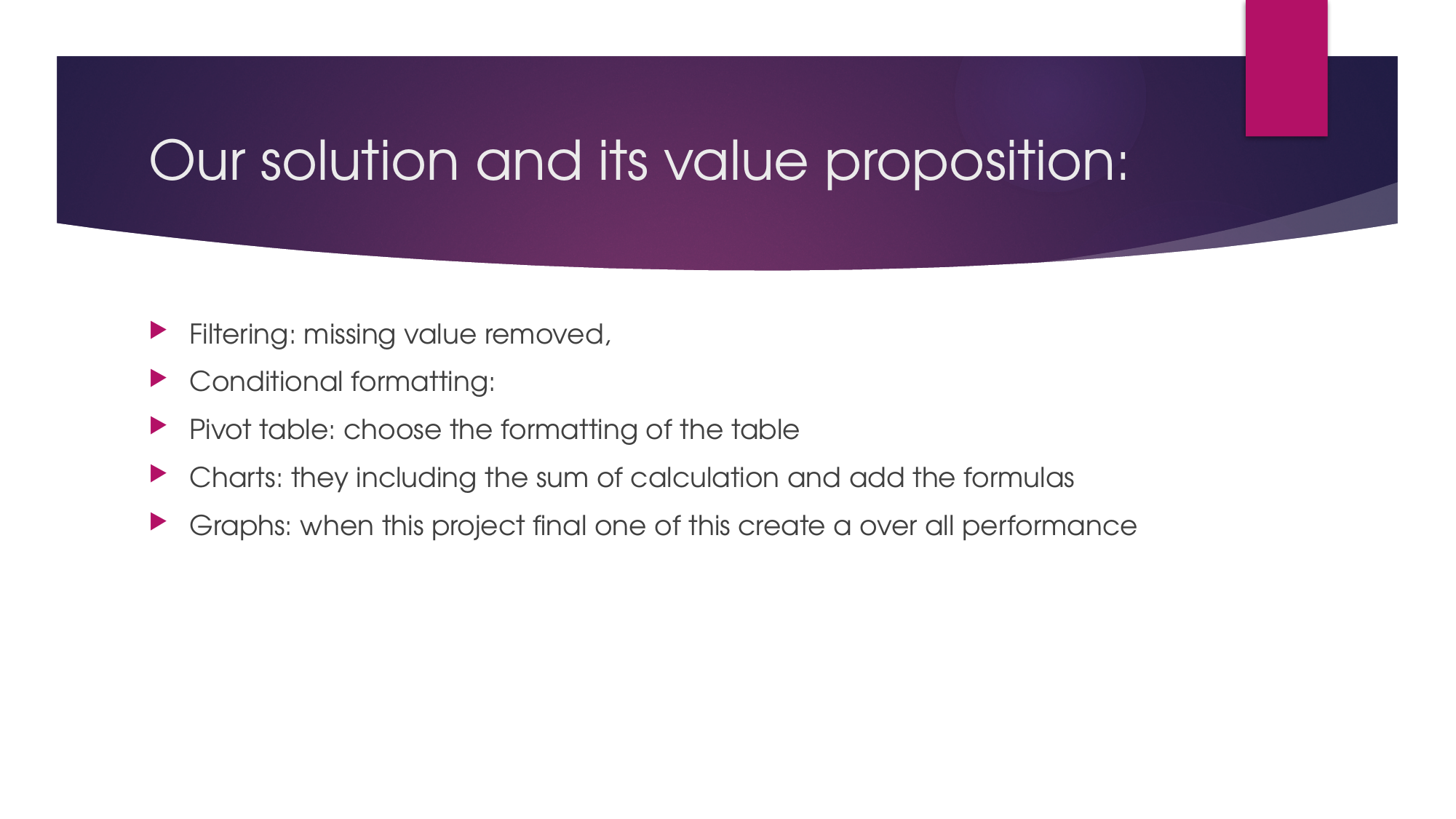

# Our solution and its value proposition:
Filtering: missing value removed,
Conditional formatting:
Pivot table: choose the formatting of the table
Charts: they including the sum of calculation and add the formulas
Graphs: when this project final one of this create a over all performance